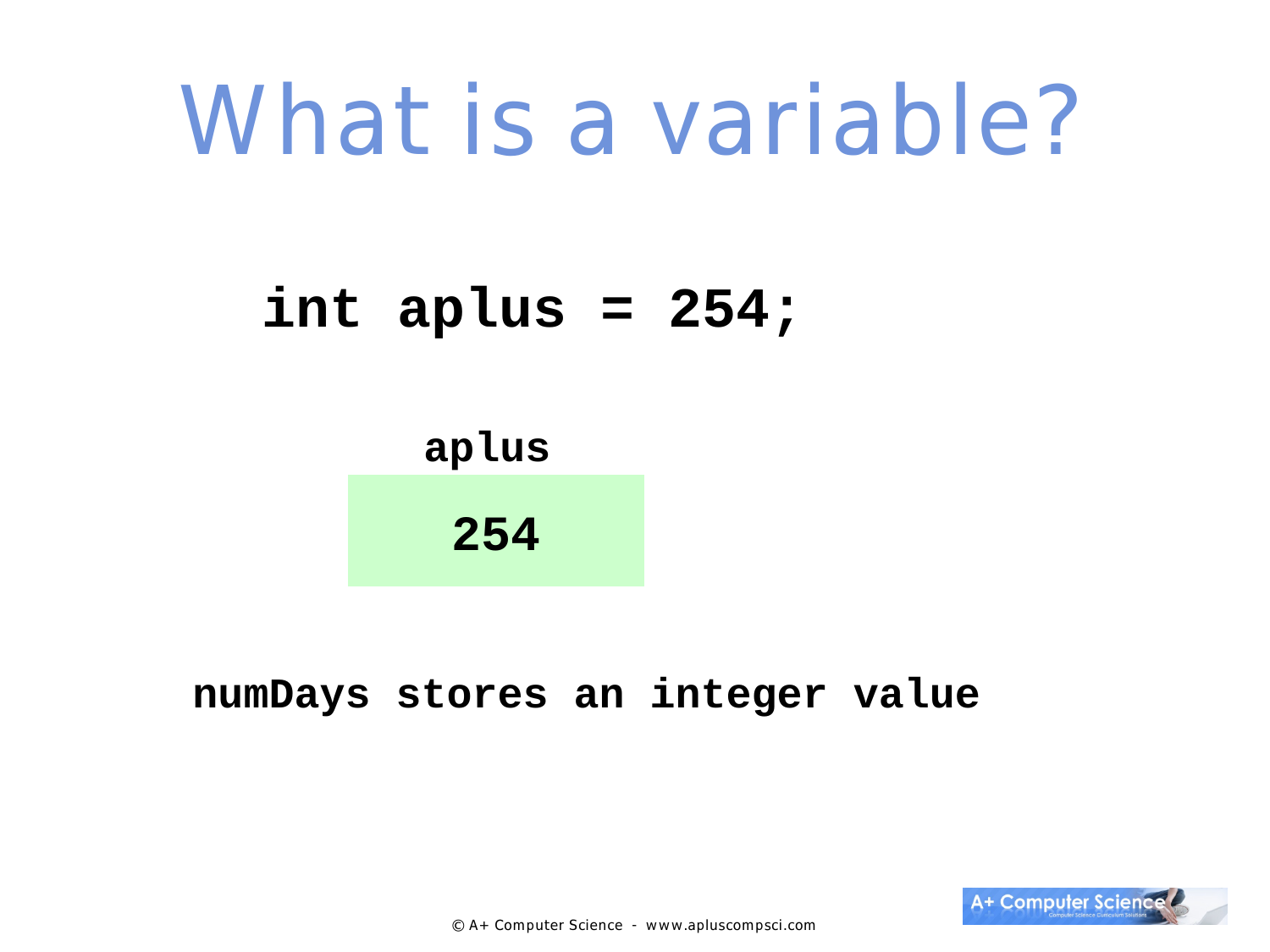

What is a variable?
 int aplus = 254;

aplus
254
numDays stores an integer value

© A+ Computer Science  -  www.apluscompsci.com